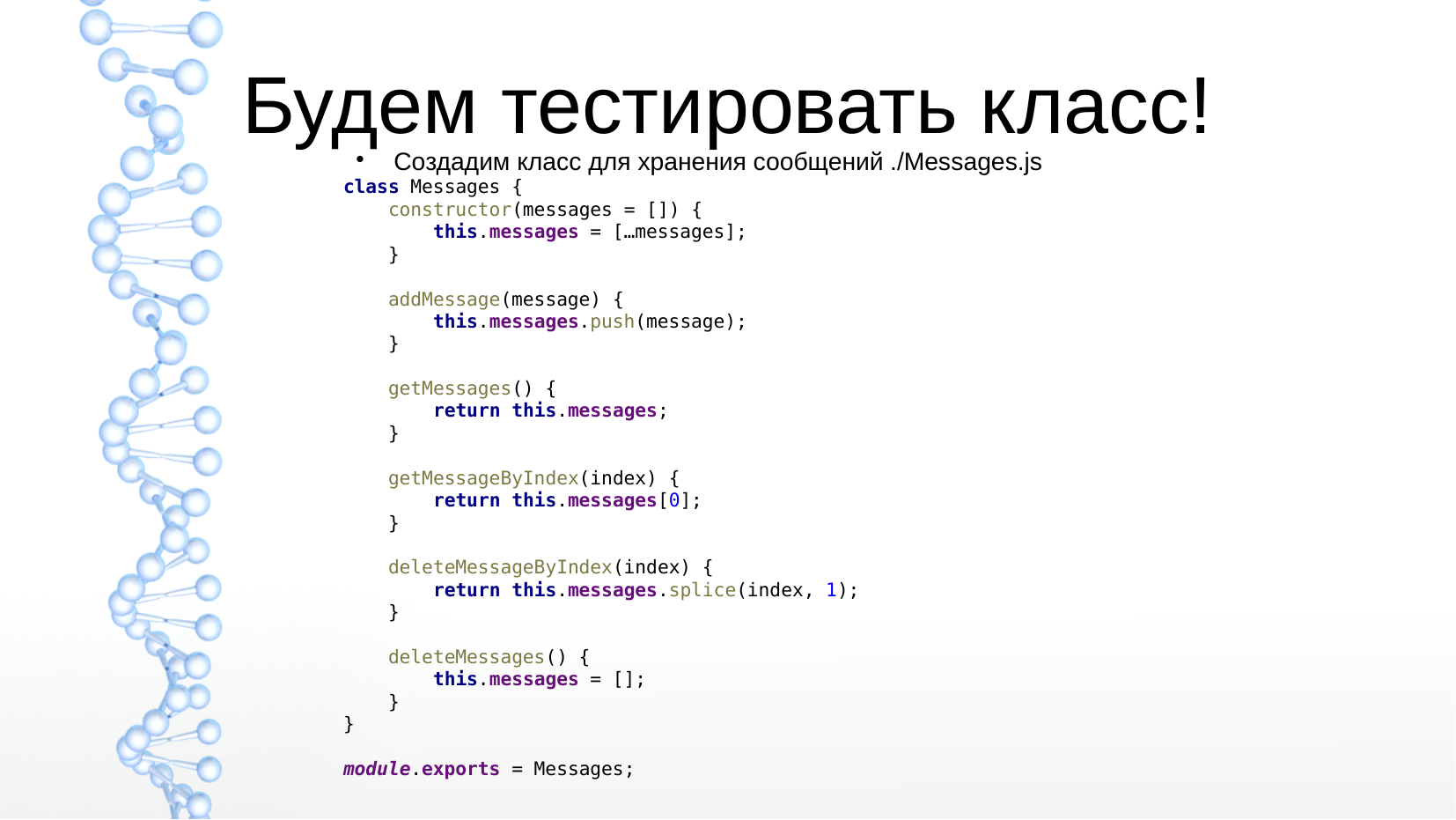

Будем тестировать класс!
Создадим класс для хранения сообщений ./Messages.js
class Messages {
    constructor(messages = []) {
        this.messages = […messages];
    }
    addMessage(message) {
        this.messages.push(message);
    }
    getMessages() {
        return this.messages;
    }
    getMessageByIndex(index) {
        return this.messages[0];
    }
    deleteMessageByIndex(index) {
        return this.messages.splice(index, 1);
    }
    deleteMessages() {
        this.messages = [];
    }
}
module.exports = Messages;